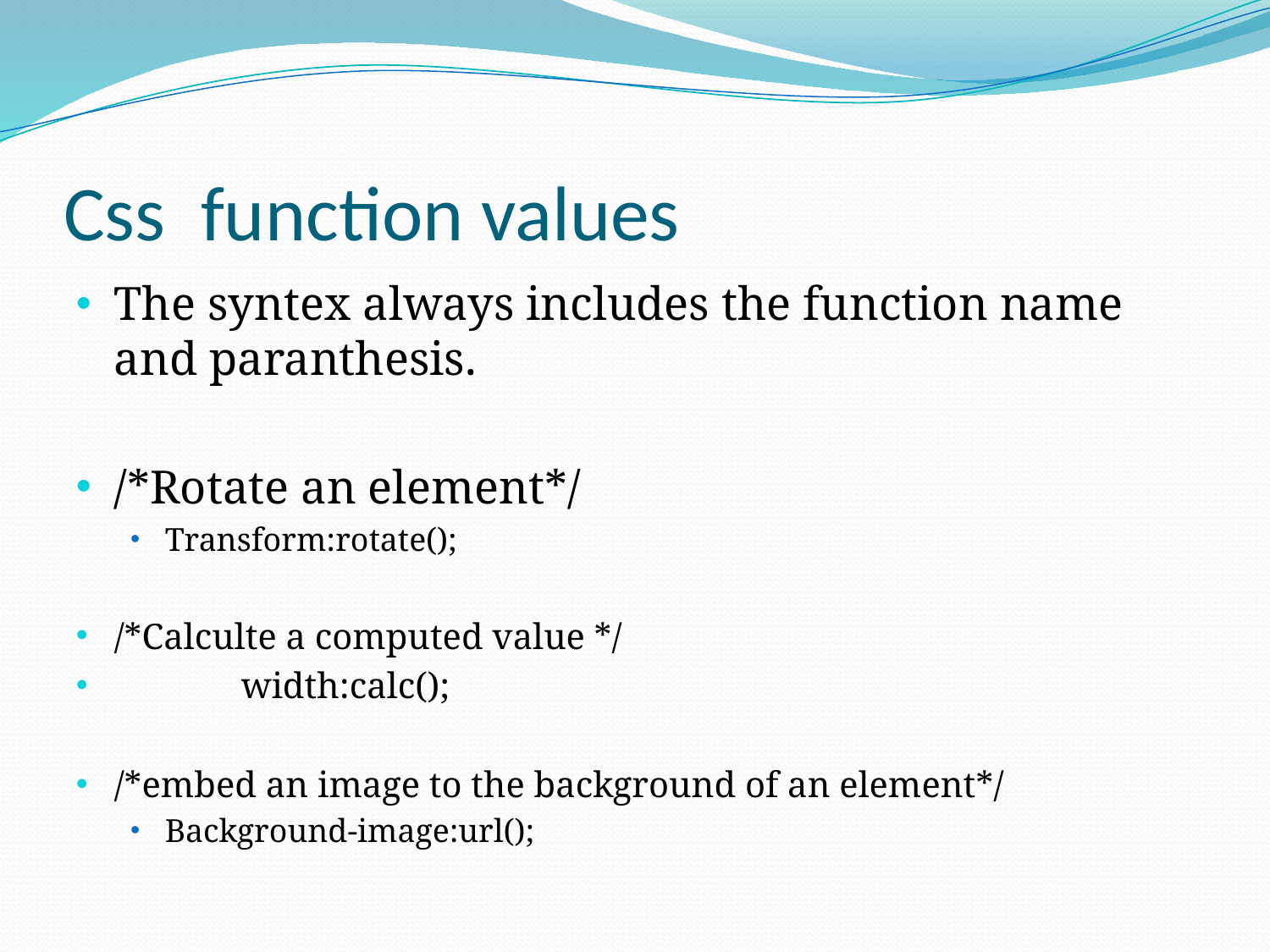

# Css  function values
The syntex always includes the function name and paranthesis.

/*Rotate an element*/
Transform:rotate();

/*Calculte a computed value */
 	width:calc();

/*embed an image to the background of an element*/
Background-image:url();